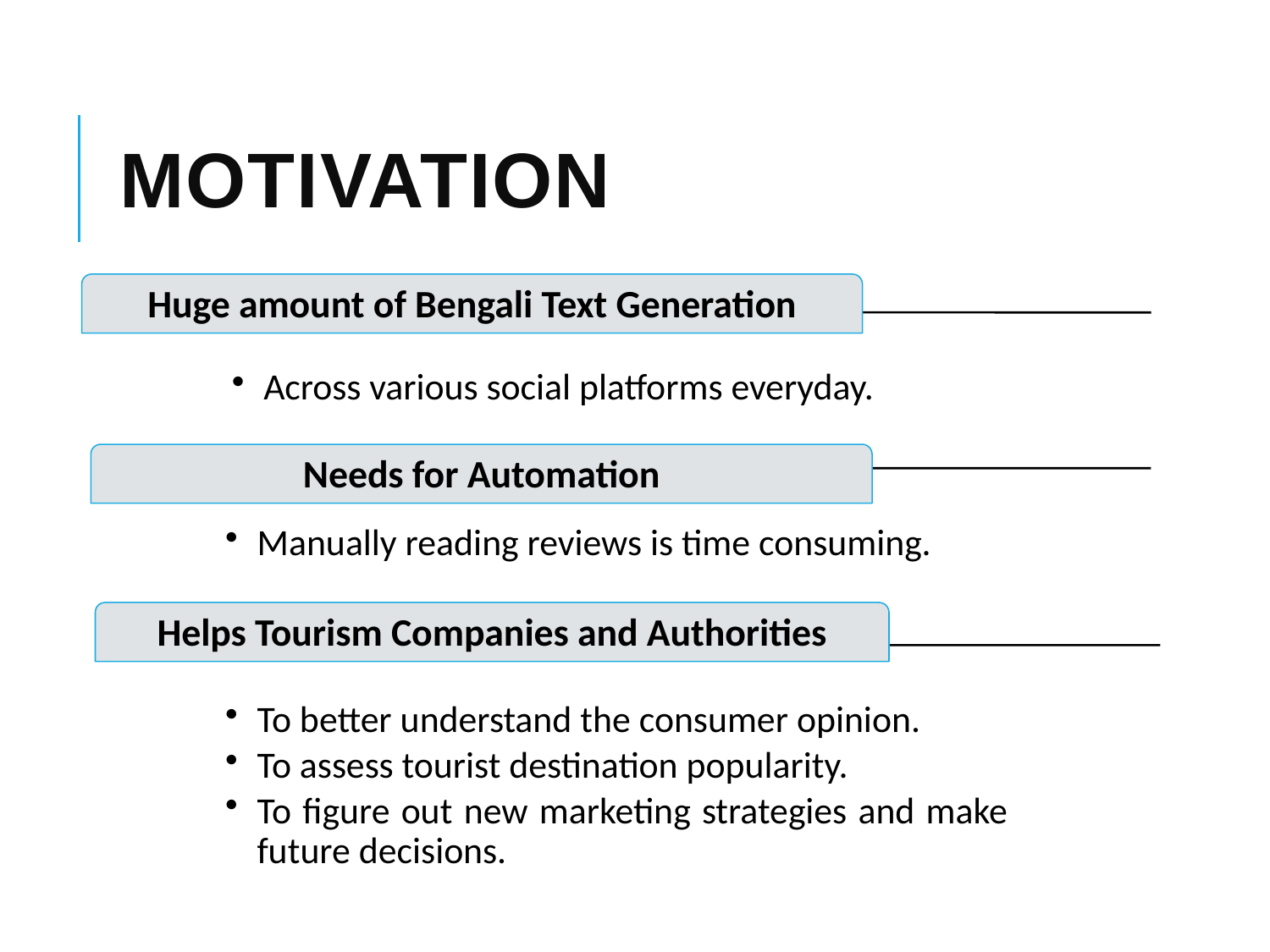

# Motivation

Huge amount of Bengali Text Generation

Across various social platforms everyday.

Needs for Automation

Manually reading reviews is time consuming.

Helps Tourism Companies and Authorities

To better understand the consumer opinion.
To assess tourist destination popularity.
To figure out new marketing strategies and make future decisions.